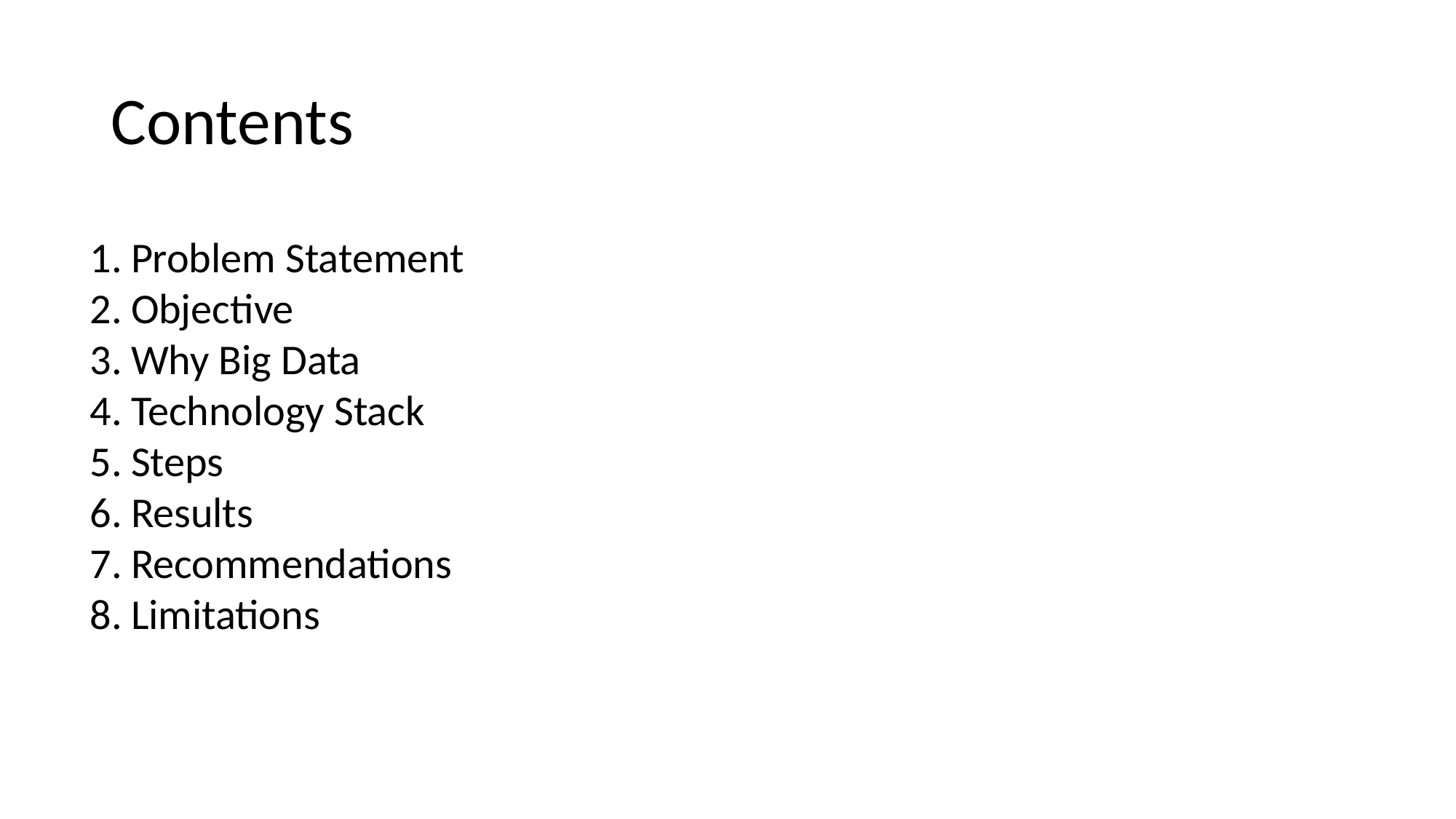

# Contents

Problem Statement
Objective
Why Big Data
Technology Stack
Steps
Results
Recommendations
Limitations